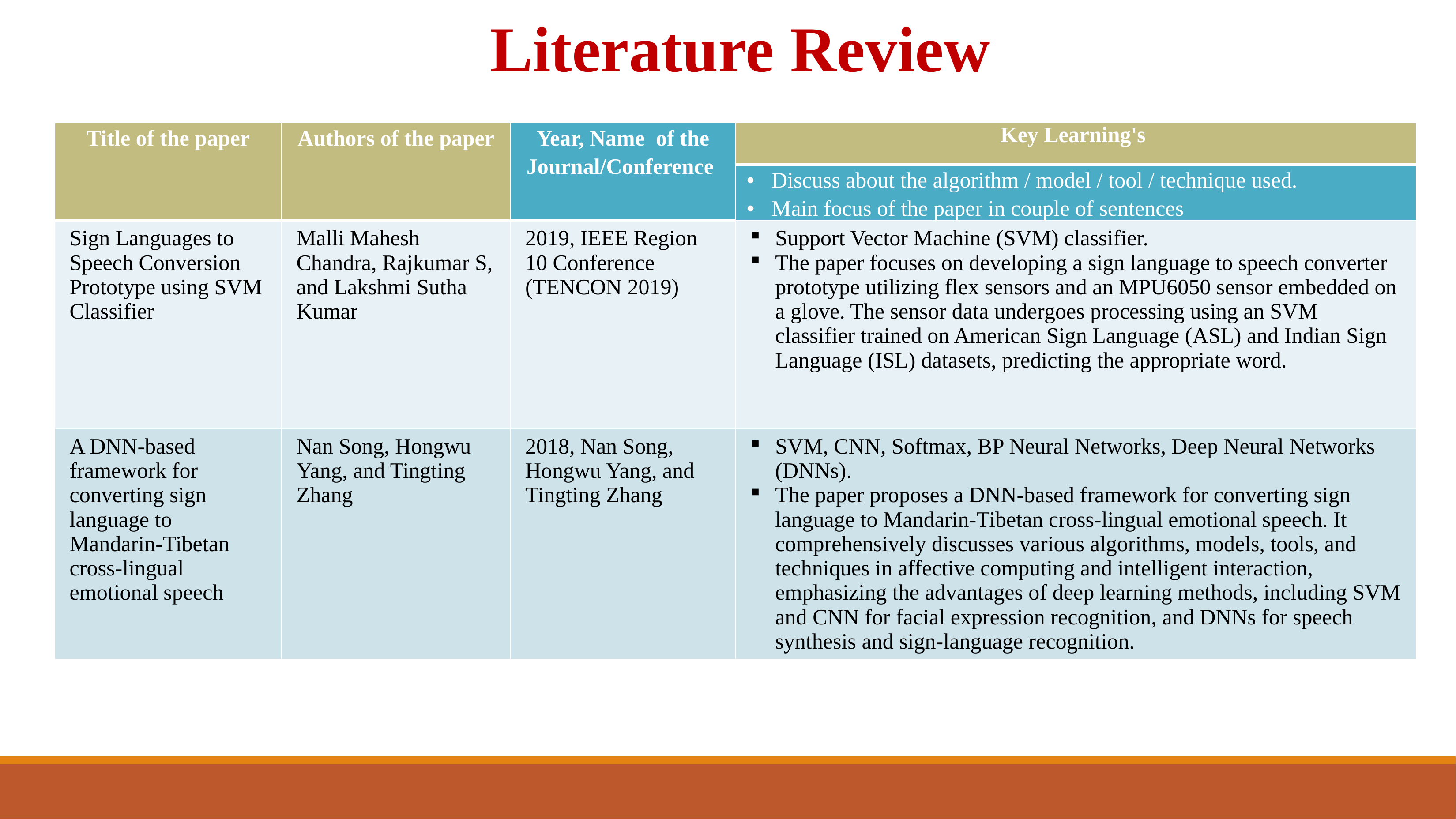

Literature Review
| Title of the paper | Authors of the paper | Year, Name of the Journal/Conference | Key Learning's |
| --- | --- | --- | --- |
|  |  |  | Discuss about the algorithm / model / tool / technique used. Main focus of the paper in couple of sentences |
| Sign Languages to Speech Conversion Prototype using SVM Classifier | Malli Mahesh Chandra, Rajkumar S, and Lakshmi Sutha Kumar | 2019, IEEE Region 10 Conference (TENCON 2019) | Support Vector Machine (SVM) classifier. The paper focuses on developing a sign language to speech converter prototype utilizing flex sensors and an MPU6050 sensor embedded on a glove. The sensor data undergoes processing using an SVM classifier trained on American Sign Language (ASL) and Indian Sign Language (ISL) datasets, predicting the appropriate word. |
| A DNN-based framework for converting sign language to Mandarin-Tibetan cross-lingual emotional speech | Nan Song, Hongwu Yang, and Tingting Zhang | 2018, Nan Song, Hongwu Yang, and Tingting Zhang | SVM, CNN, Softmax, BP Neural Networks, Deep Neural Networks (DNNs). The paper proposes a DNN-based framework for converting sign language to Mandarin-Tibetan cross-lingual emotional speech. It comprehensively discusses various algorithms, models, tools, and techniques in affective computing and intelligent interaction, emphasizing the advantages of deep learning methods, including SVM and CNN for facial expression recognition, and DNNs for speech synthesis and sign-language recognition. |